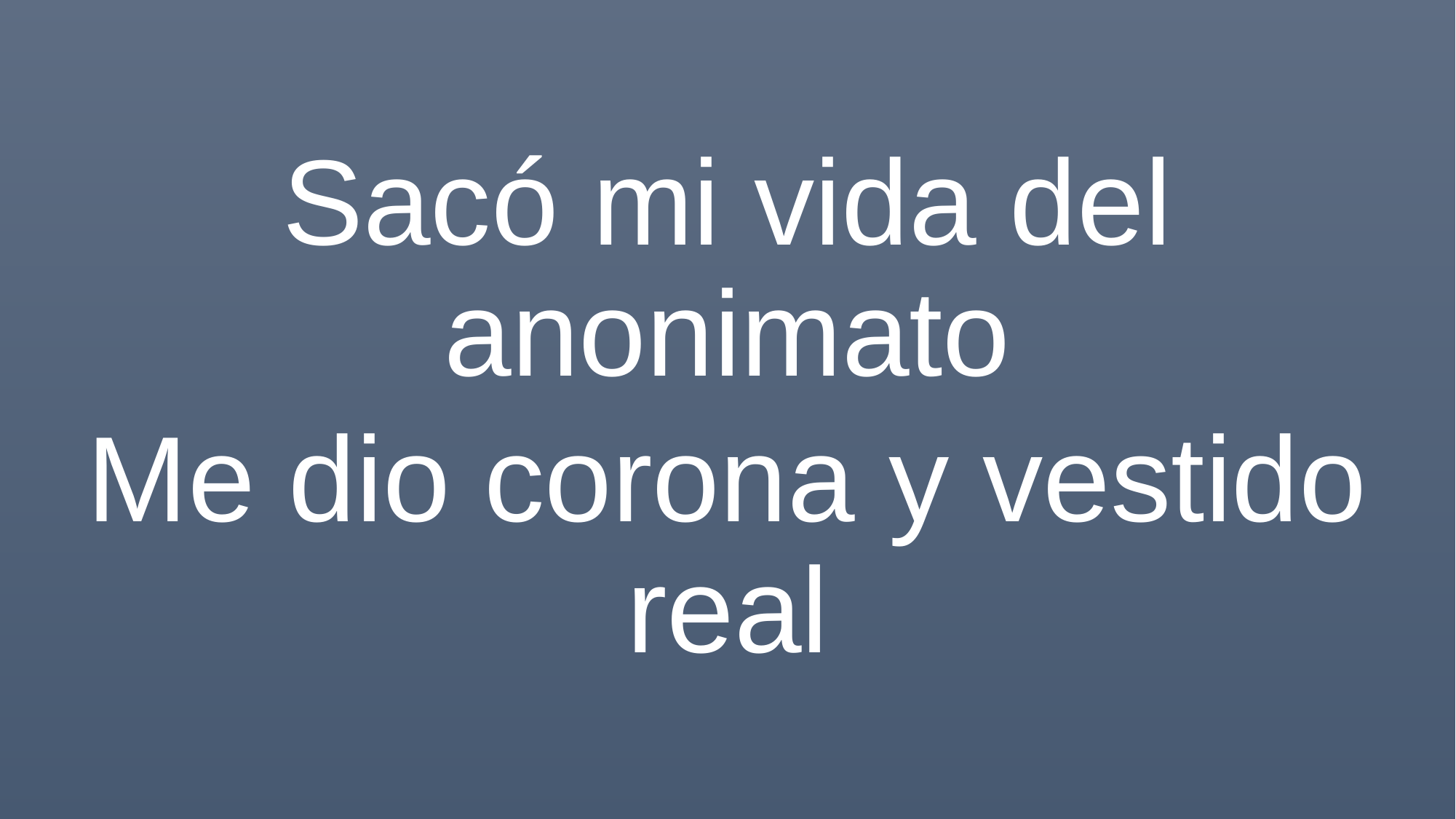

Sacó mi vida del anonimato
Me dio corona y vestido real